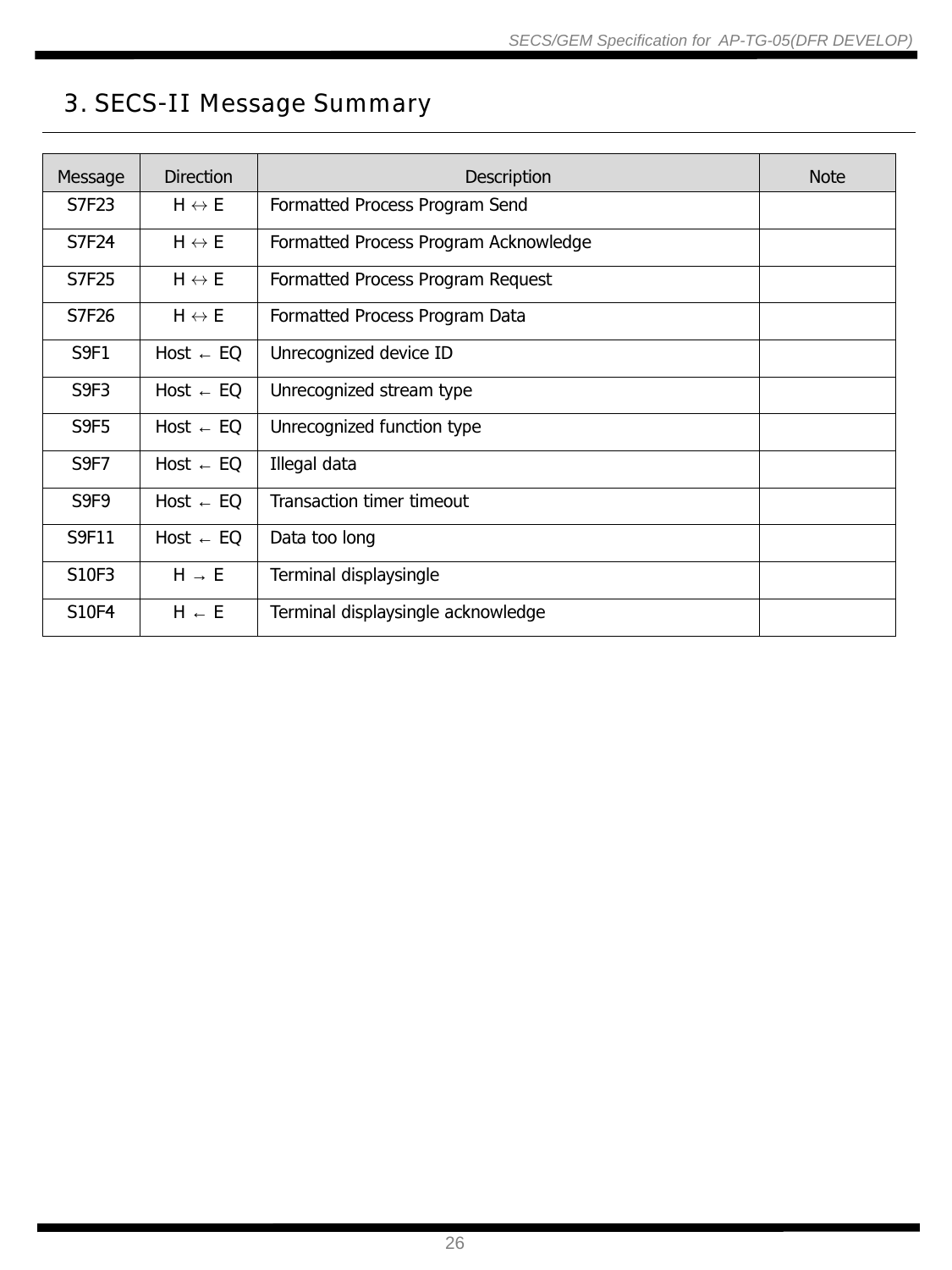

3. SECS-II Message Summary
| Message | Direction | Description | Note |
| --- | --- | --- | --- |
| S7F23 | H ↔ E | Formatted Process Program Send |  |
| S7F24 | H ↔ E | Formatted Process Program Acknowledge |  |
| S7F25 | H ↔ E | Formatted Process Program Request |  |
| S7F26 | H ↔ E | Formatted Process Program Data |  |
| S9F1 | Host ← EQ | Unrecognized device ID |  |
| S9F3 | Host ← EQ | Unrecognized stream type |  |
| S9F5 | Host ← EQ | Unrecognized function type |  |
| S9F7 | Host ← EQ | Illegal data |  |
| S9F9 | Host ← EQ | Transaction timer timeout |  |
| S9F11 | Host ← EQ | Data too long |  |
| S10F3 | H → E | Terminal displaysingle |  |
| S10F4 | H ← E | Terminal displaysingle acknowledge |  |